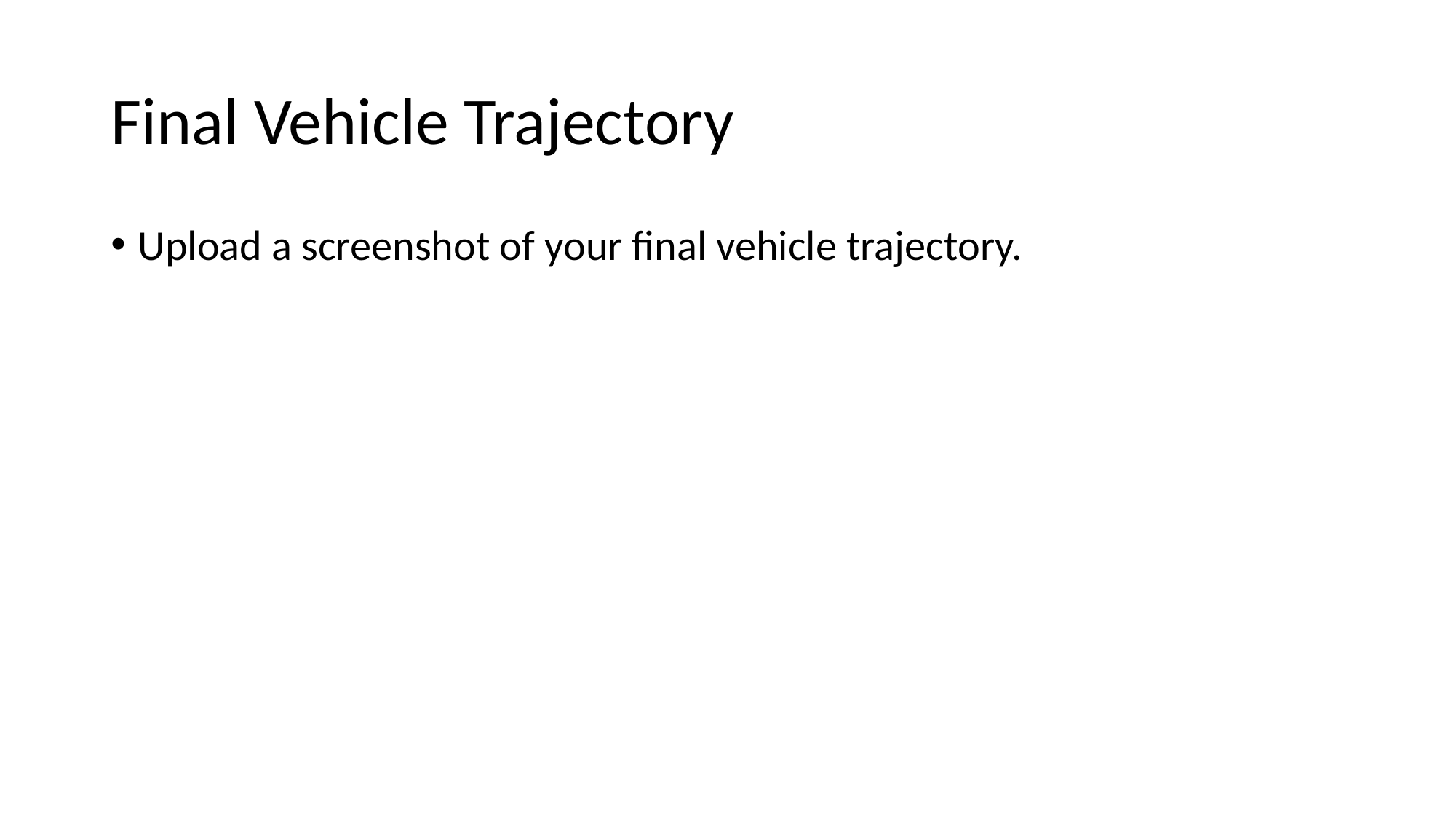

# Final Vehicle Trajectory
Upload a screenshot of your final vehicle trajectory.